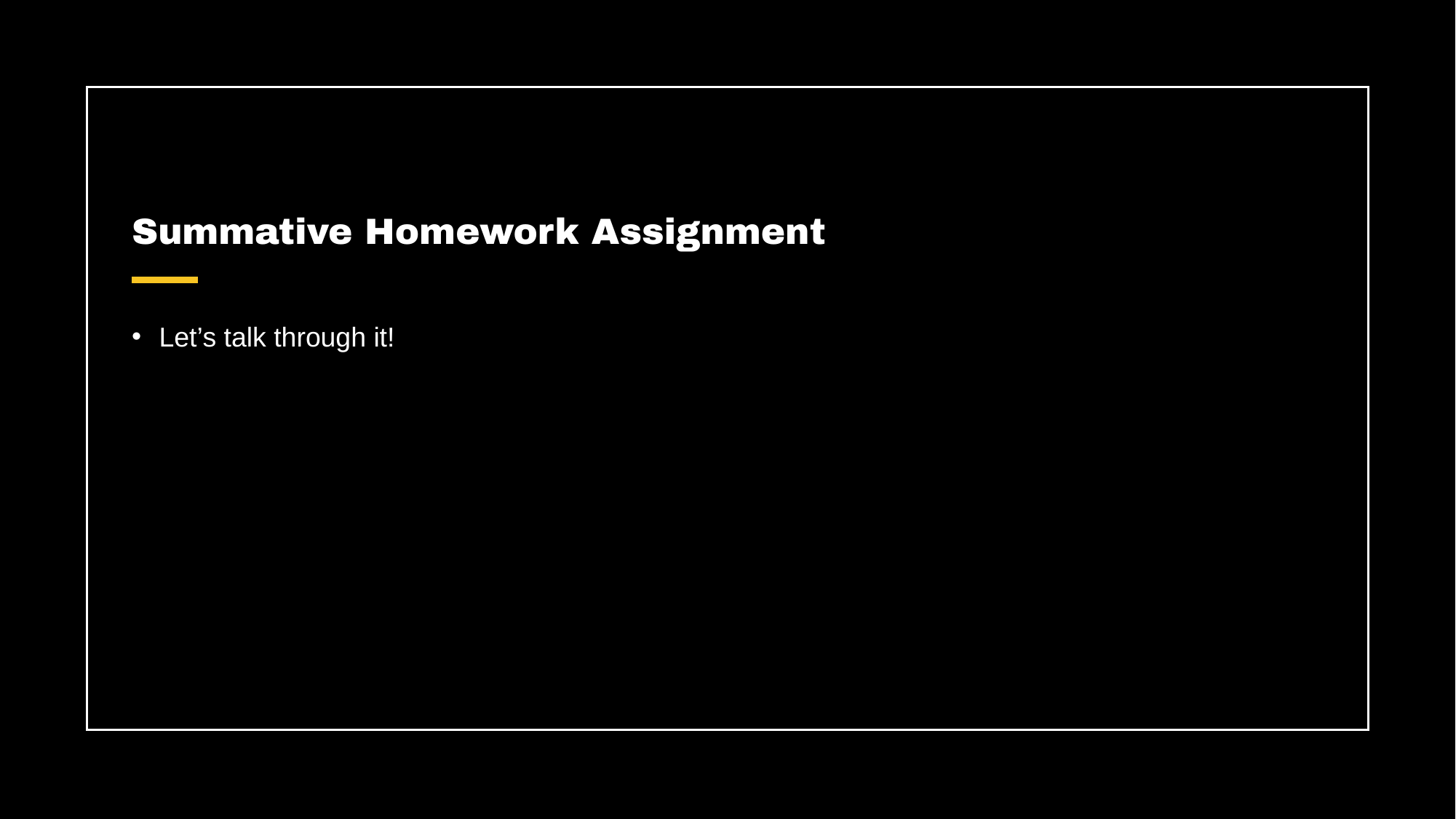

# Summative Homework Assignment
Let’s talk through it!